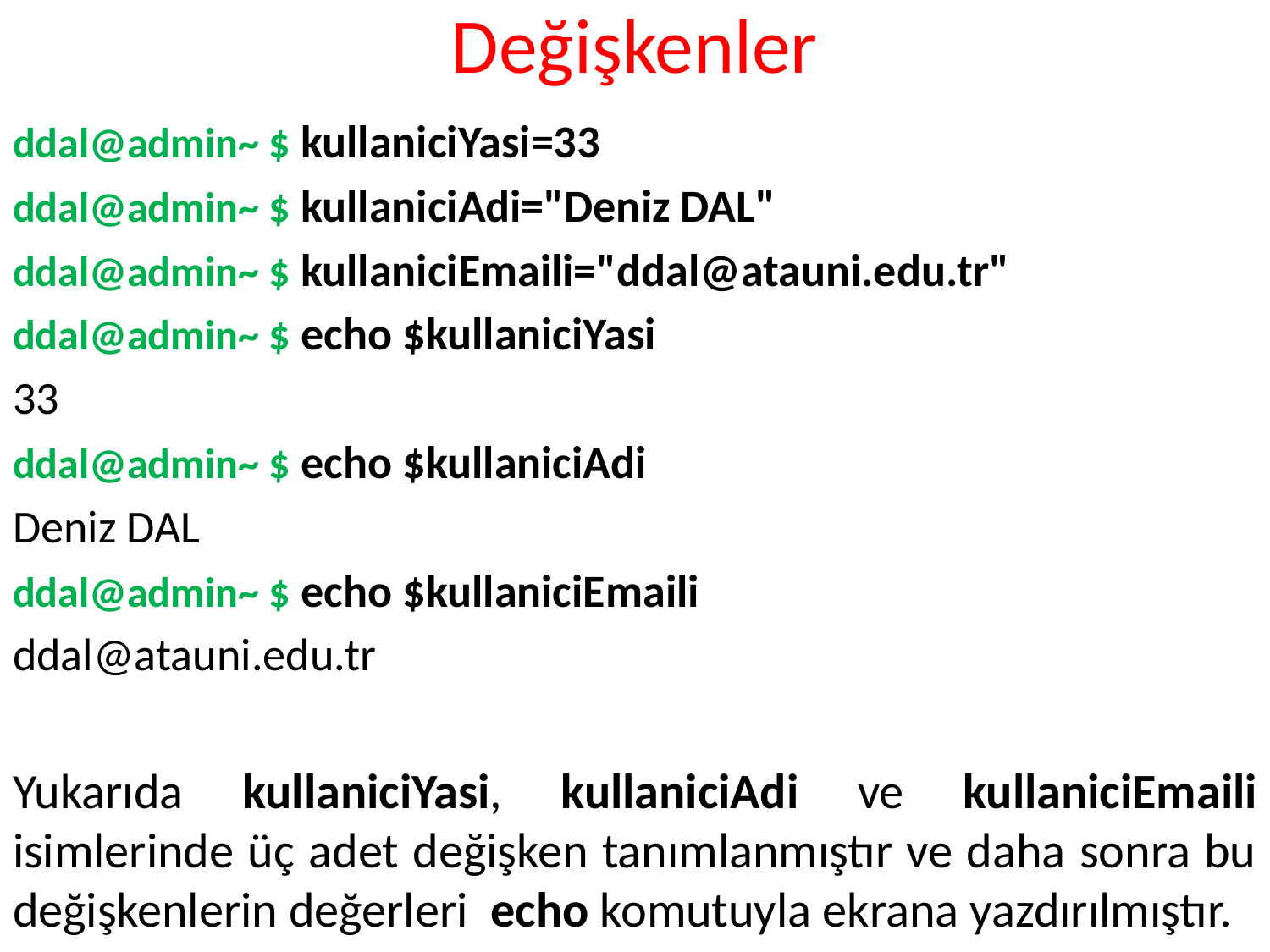

# Değişkenler
ddal@admin~ $ kullaniciYasi=33
ddal@admin~ $ kullaniciAdi="Deniz DAL"
ddal@admin~ $ kullaniciEmaili="ddal@atauni.edu.tr"
ddal@admin~ $ echo $kullaniciYasi
33
ddal@admin~ $ echo $kullaniciAdi
Deniz DAL
ddal@admin~ $ echo $kullaniciEmaili
ddal@atauni.edu.tr

Yukarıda kullaniciYasi, kullaniciAdi ve kullaniciEmaili isimlerinde üç adet değişken tanımlanmıştır ve daha sonra bu değişkenlerin değerleri  echo komutuyla ekrana yazdırılmıştır.